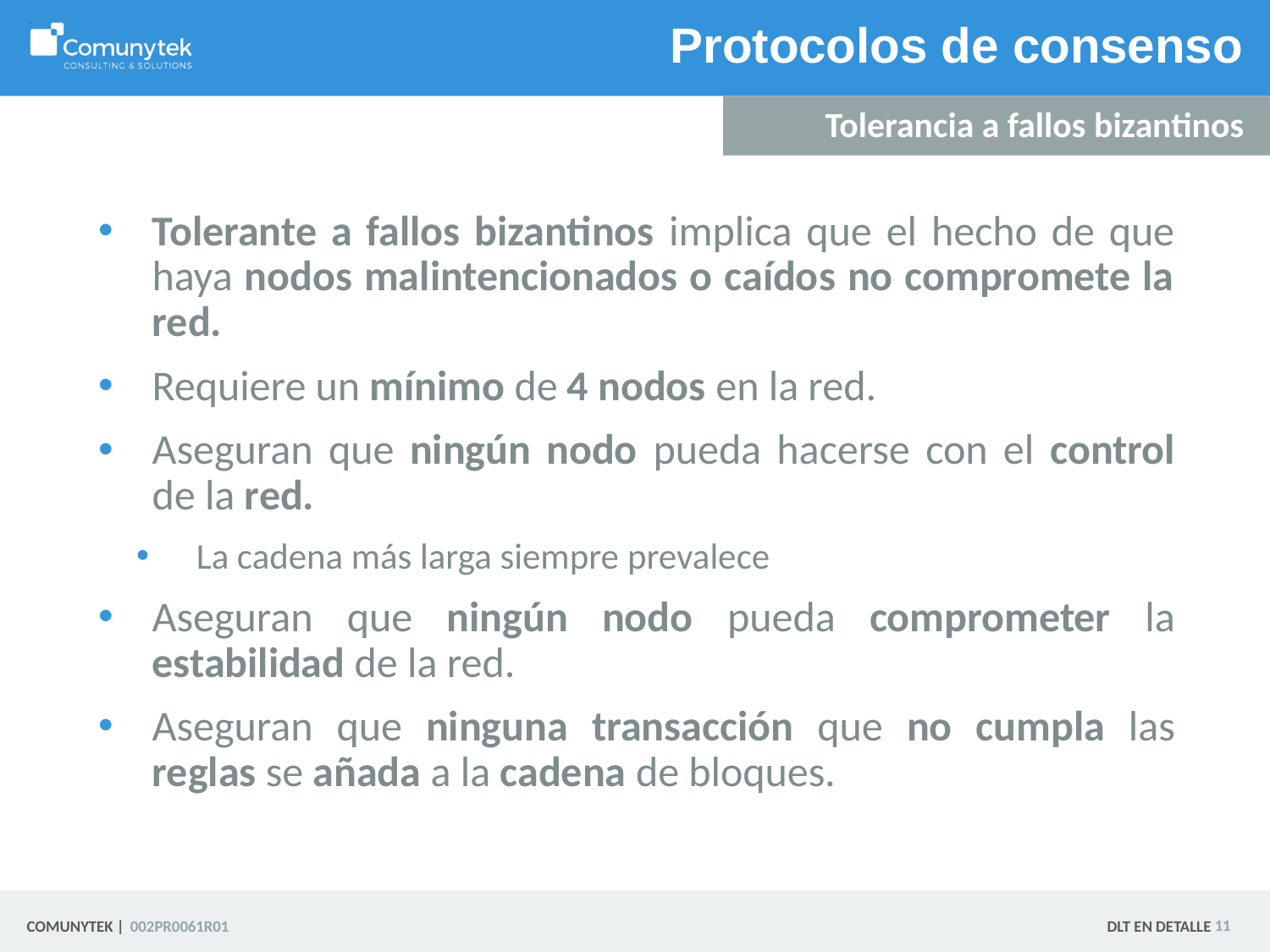

# Protocolos de consenso
Tolerancia a fallos bizantinos
Tolerante a fallos bizantinos implica que el hecho de que haya nodos malintencionados o caídos no compromete la red.
Requiere un mínimo de 4 nodos en la red.
Aseguran que ningún nodo pueda hacerse con el control de la red.
La cadena más larga siempre prevalece
Aseguran que ningún nodo pueda comprometer la estabilidad de la red.
Aseguran que ninguna transacción que no cumpla las reglas se añada a la cadena de bloques.
 11